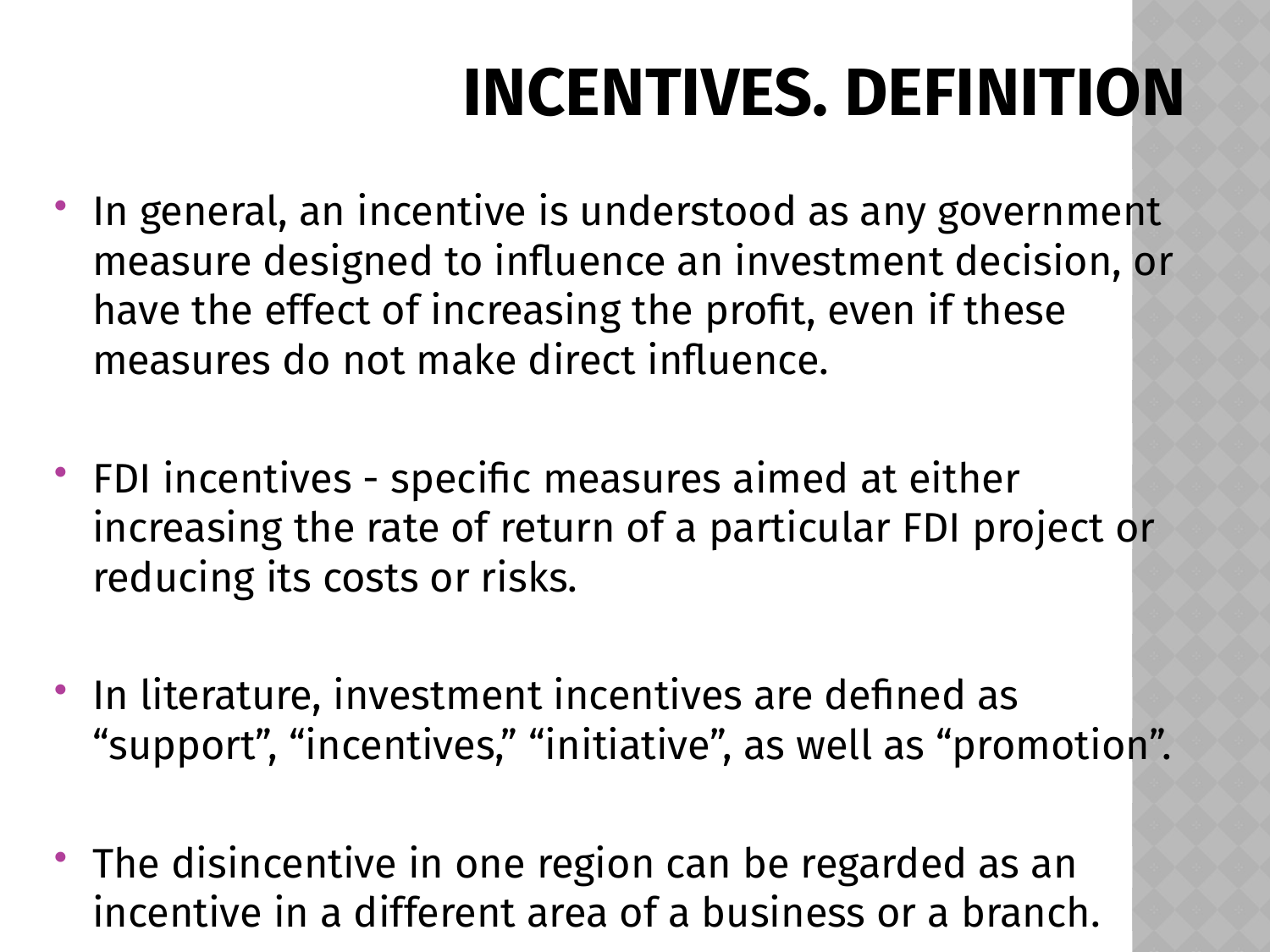

# Incentives. Definition
In general, an incentive is understood as any government measure designed to influence an investment decision, or have the effect of increasing the profit, even if these measures do not make direct influence.

FDI incentives - specific measures aimed at either increasing the rate of return of a particular FDI project or reducing its costs or risks.

In literature, investment incentives are defined as “support”, “incentives,” “initiative”, as well as “promotion”.

The disincentive in one region can be regarded as an incentive in a different area of a business or a branch.